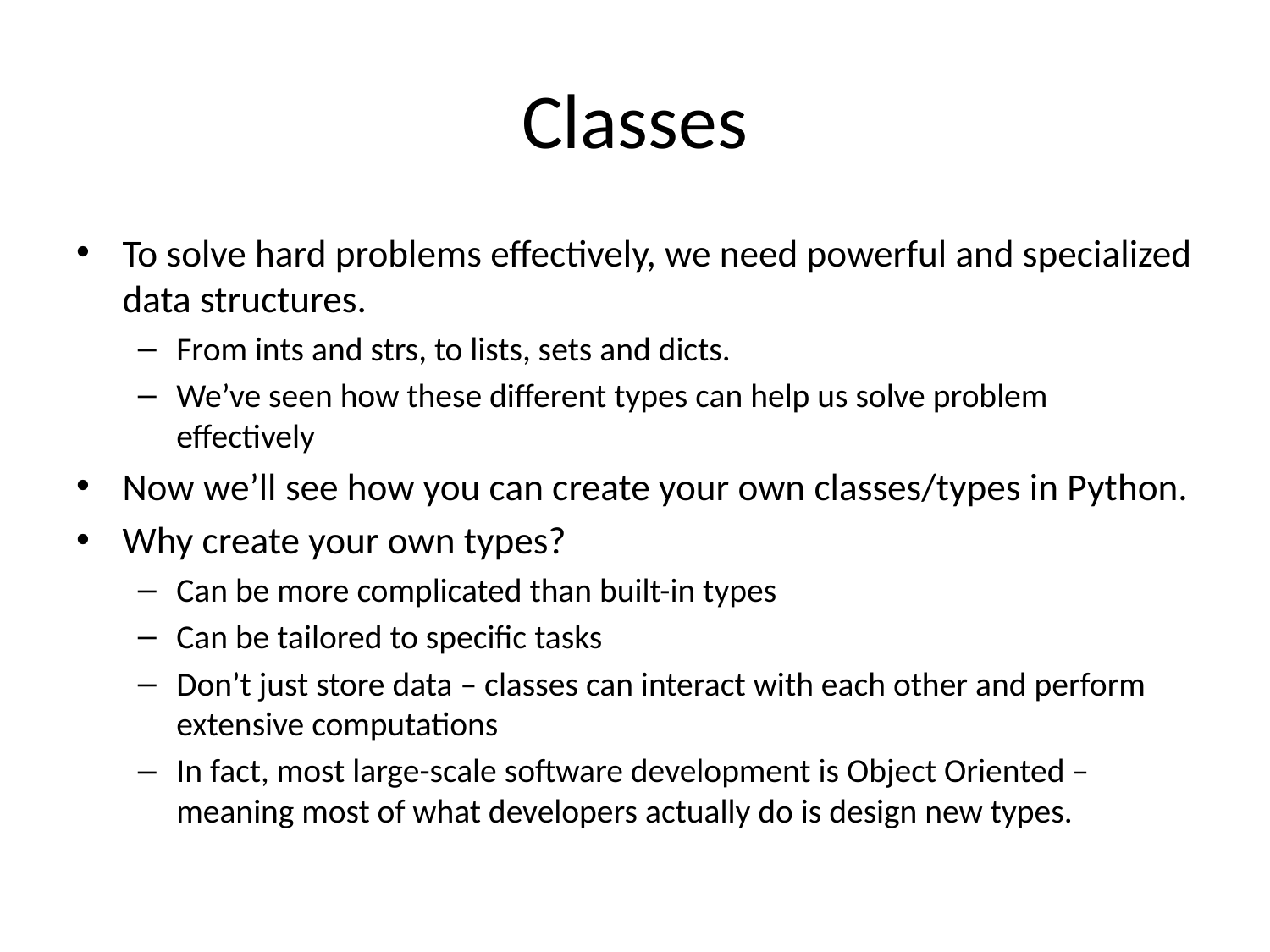

# Classes
To solve hard problems effectively, we need powerful and specialized data structures.
From ints and strs, to lists, sets and dicts.
We’ve seen how these different types can help us solve problem effectively
Now we’ll see how you can create your own classes/types in Python.
Why create your own types?
Can be more complicated than built-in types
Can be tailored to specific tasks
Don’t just store data – classes can interact with each other and perform extensive computations
In fact, most large-scale software development is Object Oriented – meaning most of what developers actually do is design new types.